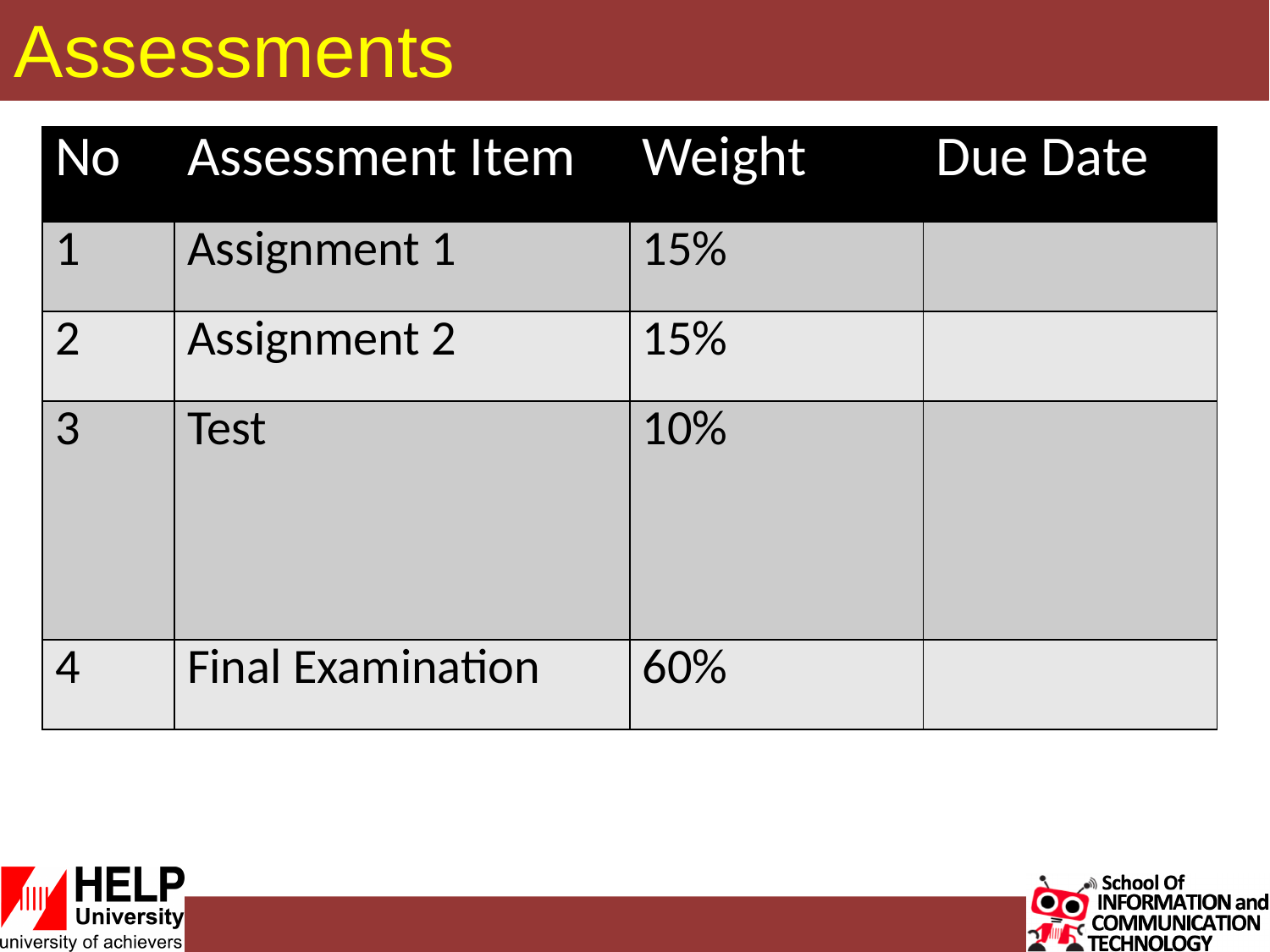

# Assessments
| No | Assessment Item | Weight | Due Date |
| --- | --- | --- | --- |
| 1 | Assignment 1 | 15% |  |
| 2 | Assignment 2 | 15% |  |
| 3 | Test | 10% |  |
| 4 | Final Examination | 60% |  |